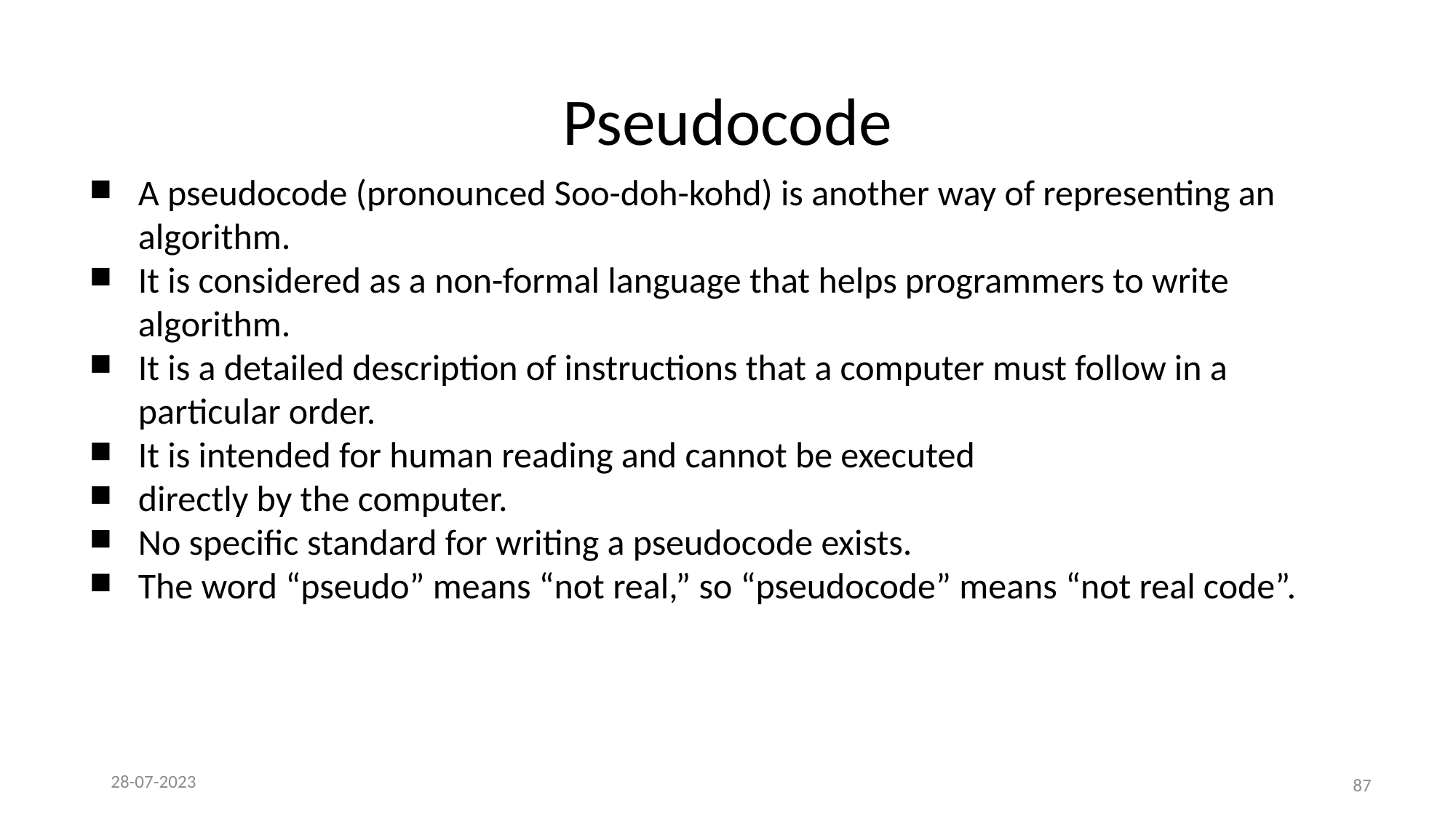

# Pseudocode
A pseudocode (pronounced Soo-doh-kohd) is another way of representing an algorithm.
It is considered as a non-formal language that helps programmers to write algorithm.
It is a detailed description of instructions that a computer must follow in a particular order.
It is intended for human reading and cannot be executed
directly by the computer.
No specific standard for writing a pseudocode exists.
The word “pseudo” means “not real,” so “pseudocode” means “not real code”.
87
28-07-2023